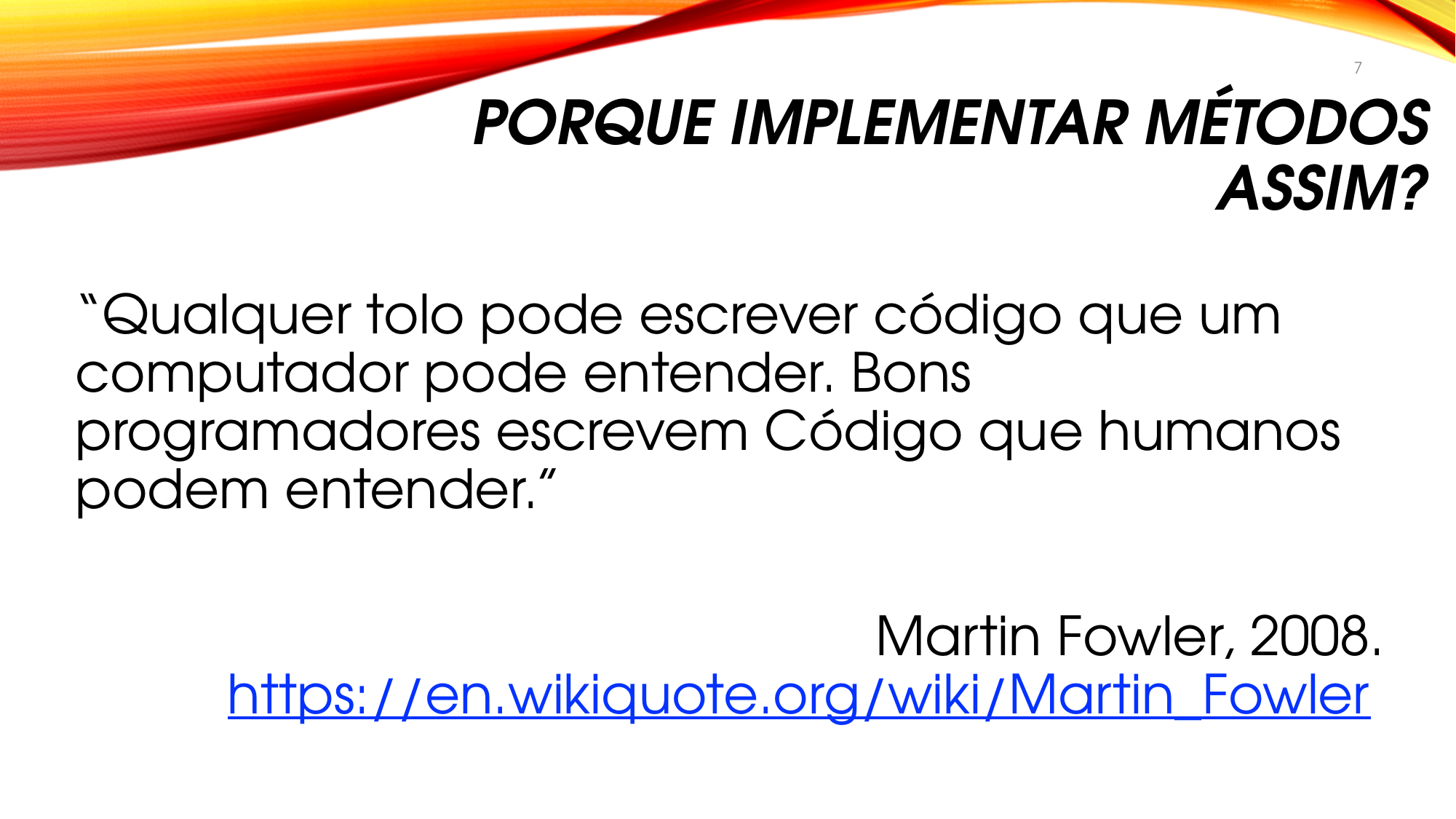

7
# porque implementar métodos assim?
“Qualquer tolo pode escrever código que um computador pode entender. Bons programadores escrevem Código que humanos podem entender.”

Martin Fowler, 2008.
https://en.wikiquote.org/wiki/Martin_Fowler